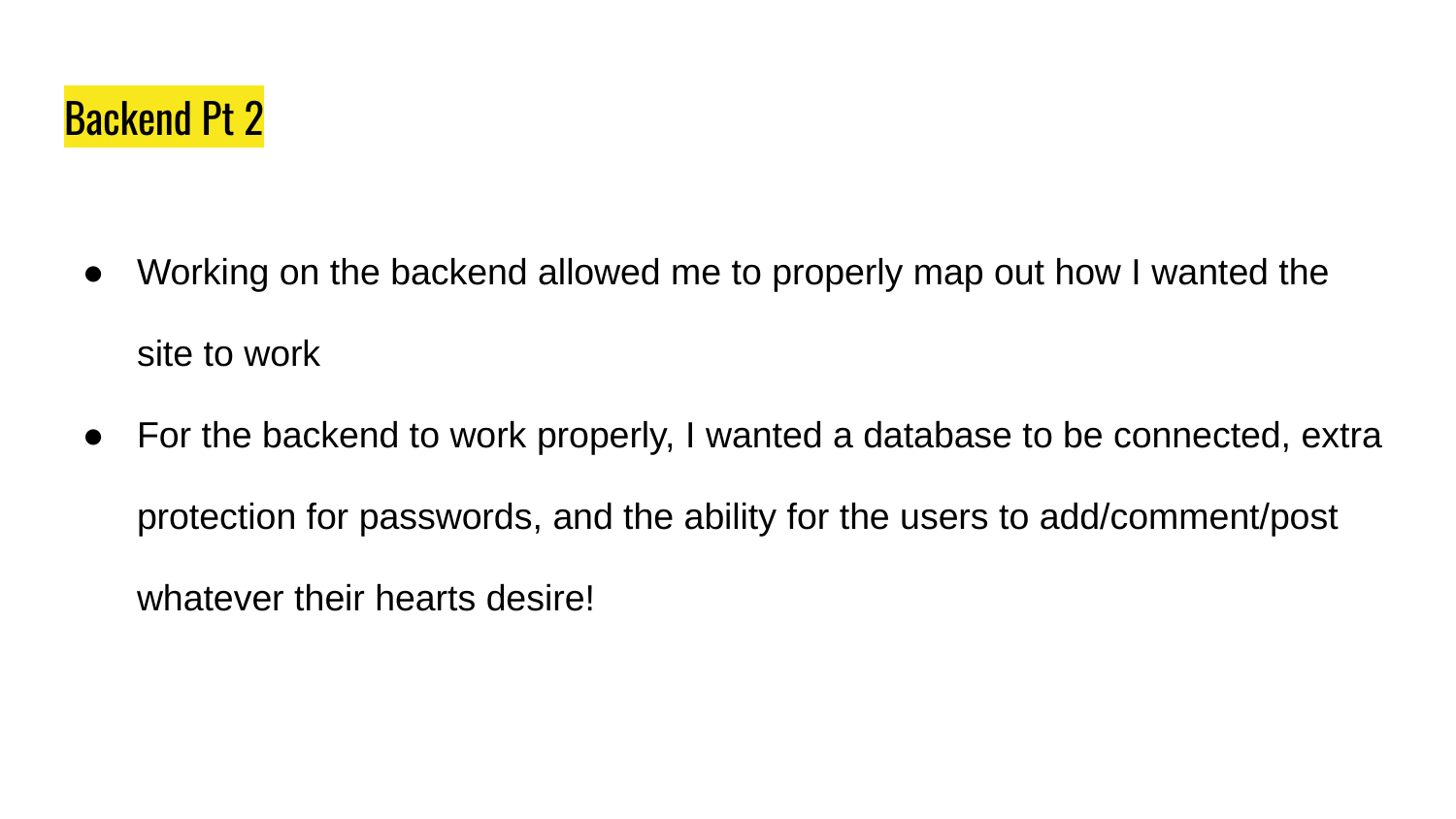

# Backend Pt 2
Working on the backend allowed me to properly map out how I wanted the site to work
For the backend to work properly, I wanted a database to be connected, extra protection for passwords, and the ability for the users to add/comment/post whatever their hearts desire!